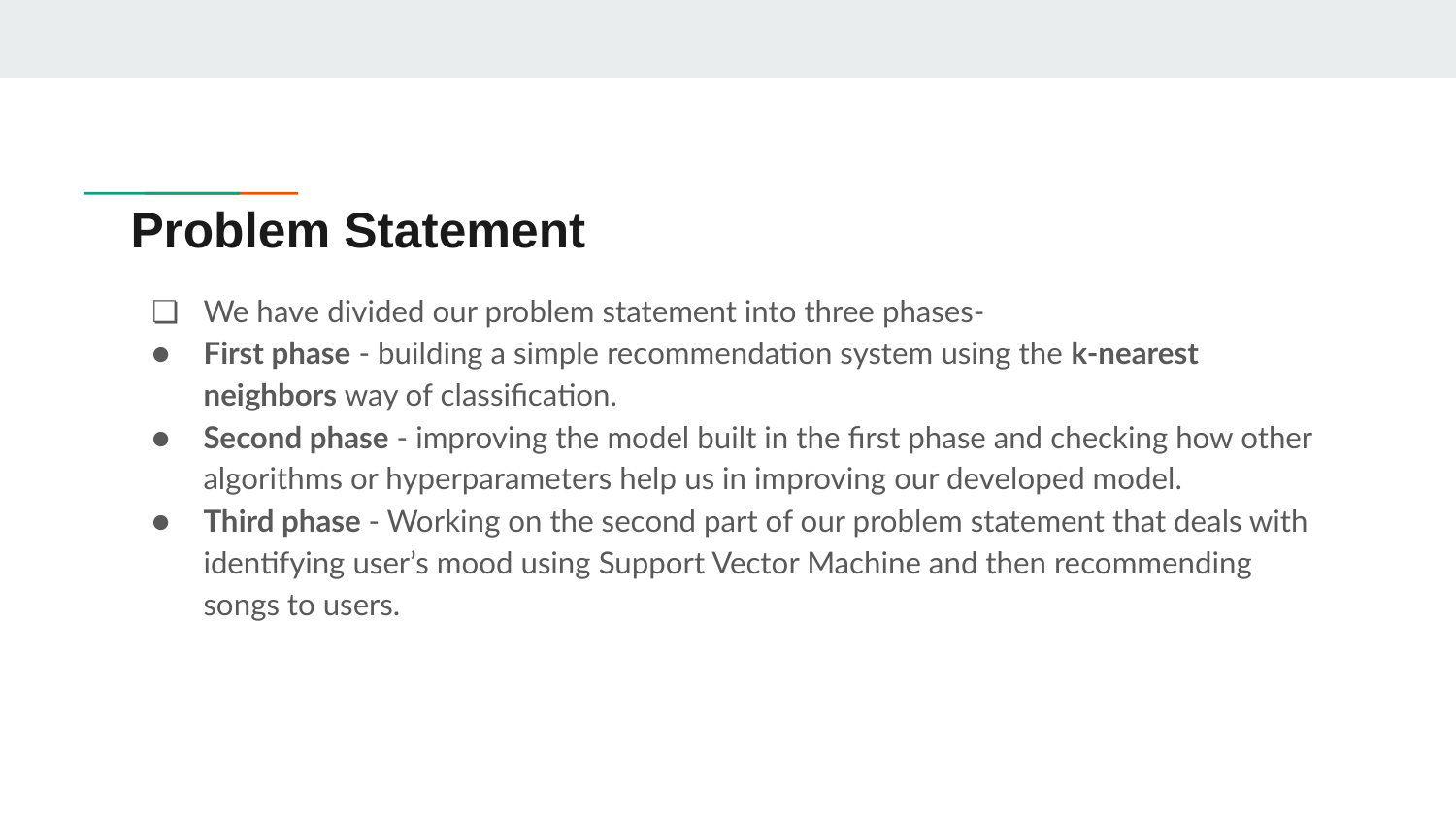

# Problem Statement
We have divided our problem statement into three phases-
First phase - building a simple recommendation system using the k-nearest neighbors way of classification.
Second phase - improving the model built in the first phase and checking how other algorithms or hyperparameters help us in improving our developed model.
Third phase - Working on the second part of our problem statement that deals with identifying user’s mood using Support Vector Machine and then recommending songs to users.